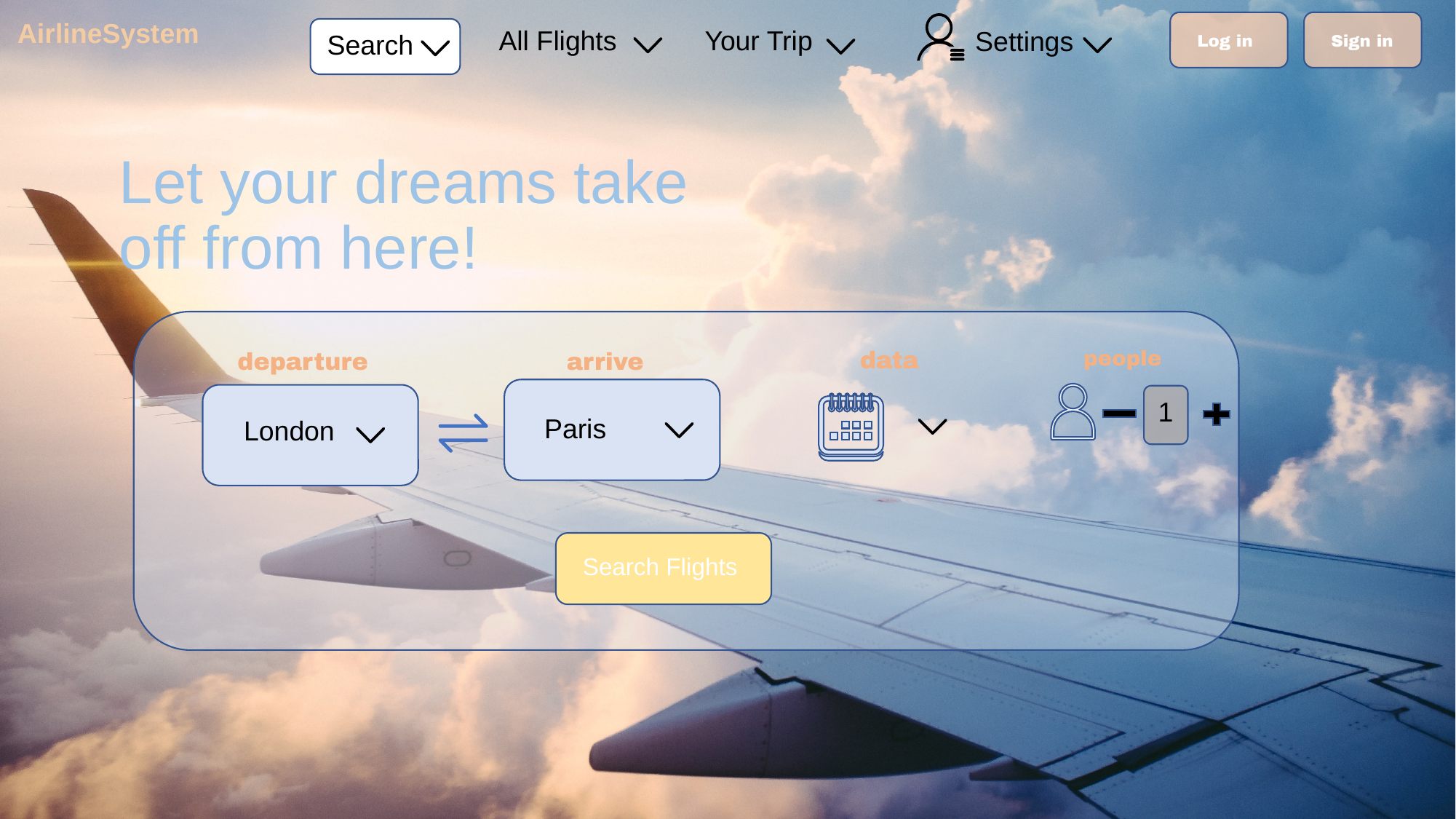

AirlineSystem

All Flights
Your Trip
Settings

Search
Log in
Sign in

# Let your dreams take off from here!

data
people
departure
arrive

1

Paris
London

Search Flights